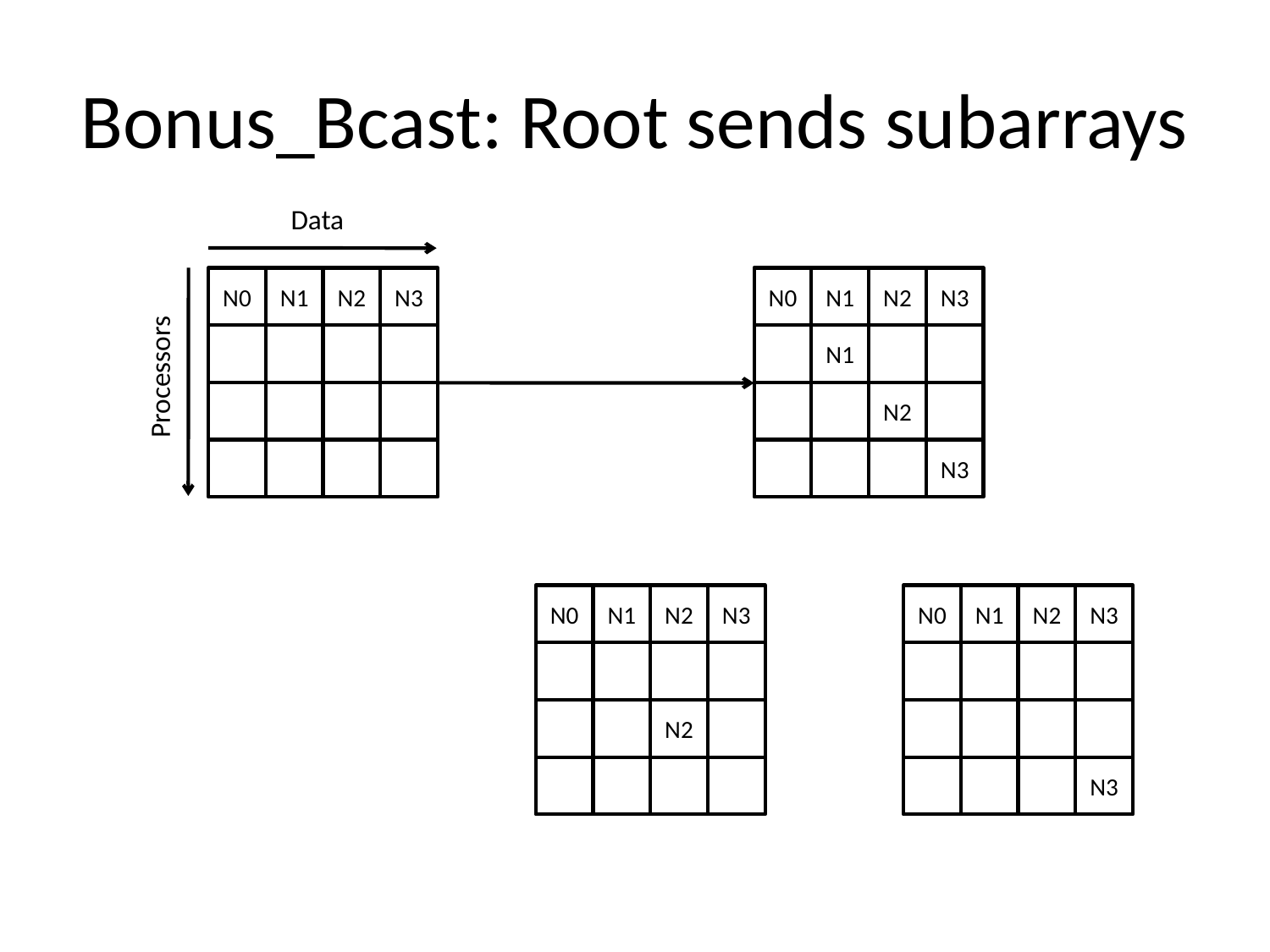

# Bonus_Bcast: Root sends subarrays
Data
N0
N1

N2
N3

N0
N1

N1
N2
N3

N2

N3
Processors
N0
N1

N2
N3

N2

N0
N1

N2
N3

N3